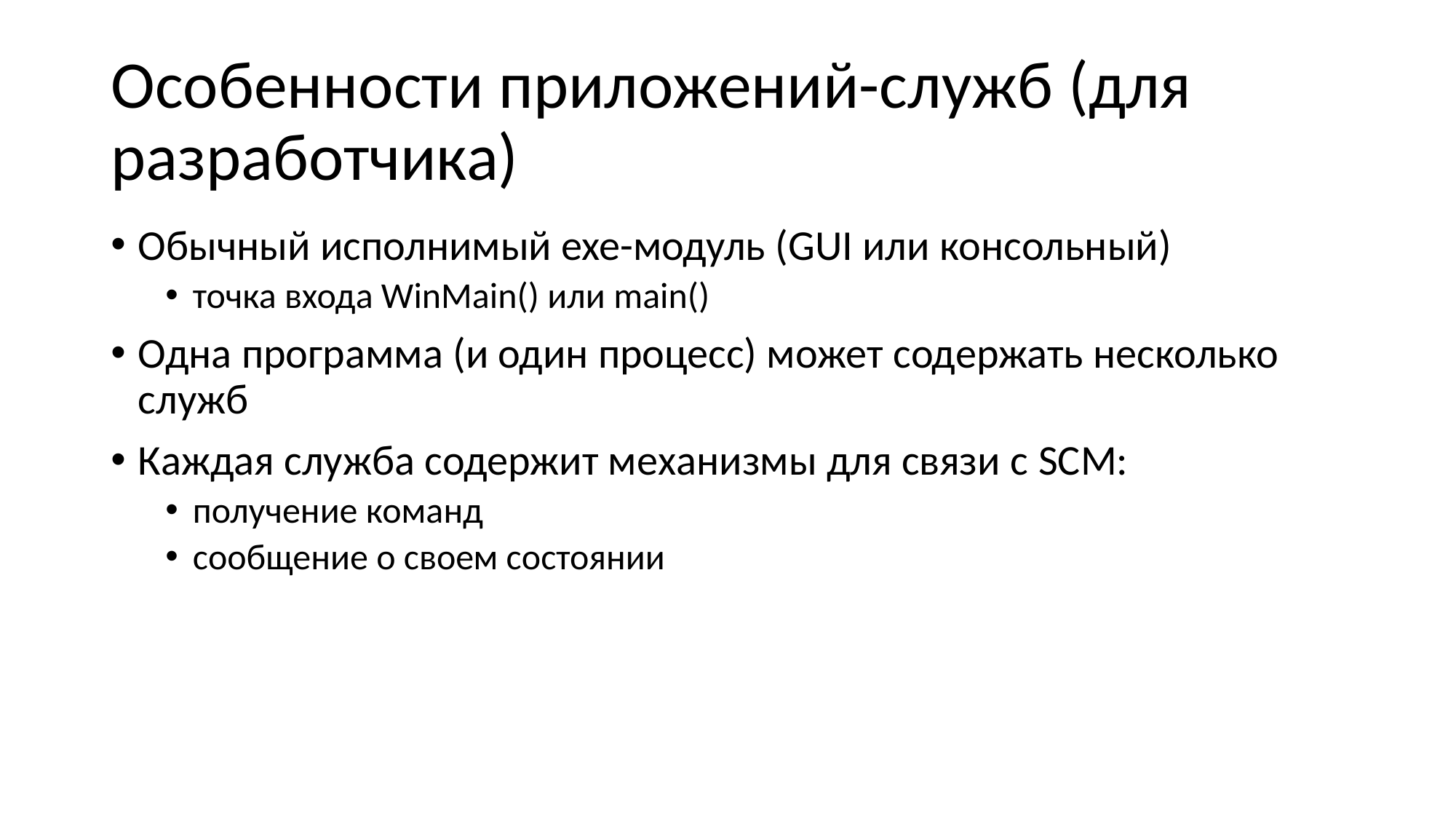

# Особенности приложений-служб (для разработчика)
Обычный исполнимый exe-модуль (GUI или консольный)
точка входа WinMain() или main()
Одна программа (и один процесс) может содержать несколько служб
Каждая служба содержит механизмы для связи с SCM:
получение команд
сообщение о своем состоянии